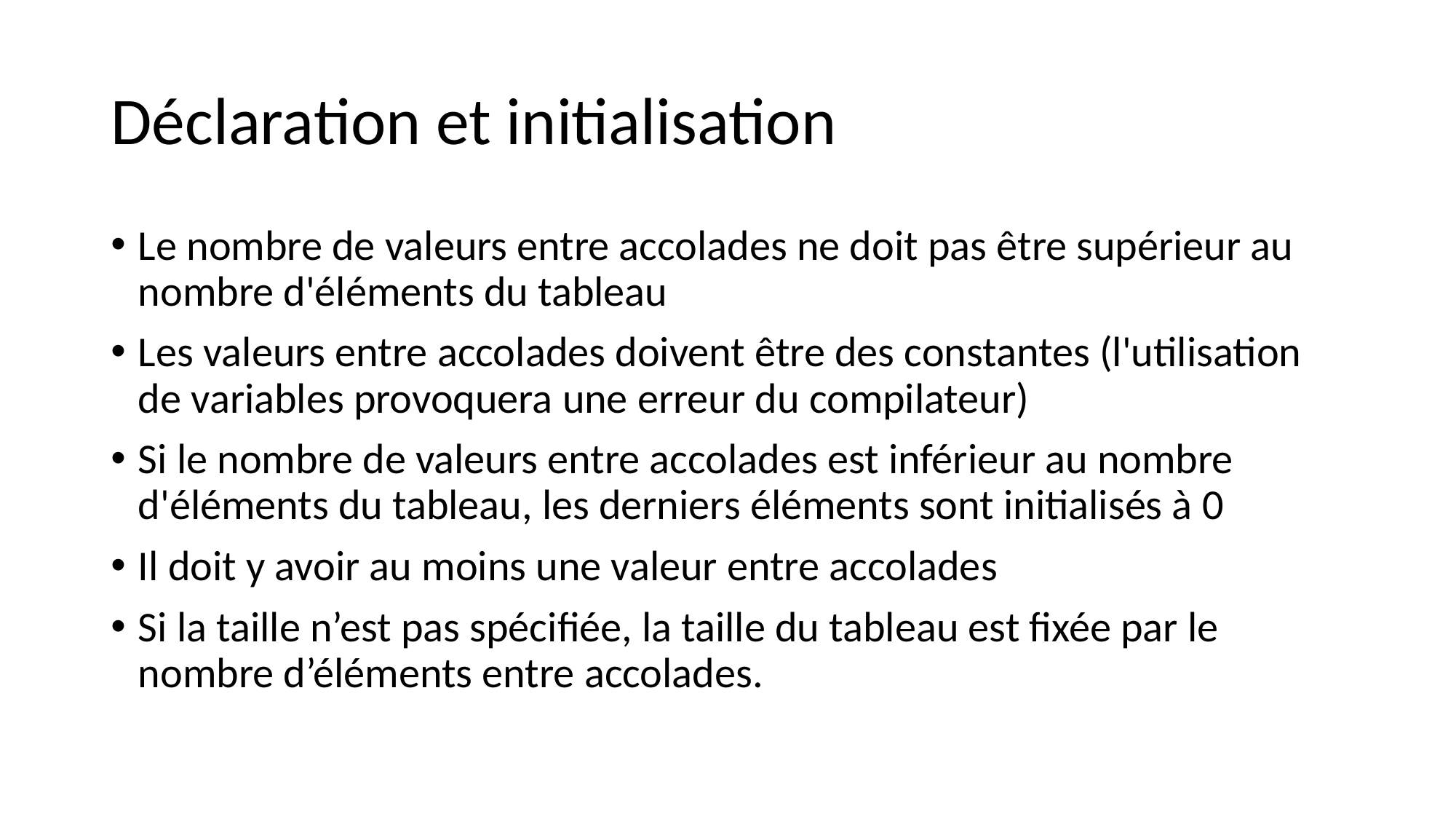

# Déclaration et initialisation
Le nombre de valeurs entre accolades ne doit pas être supérieur au nombre d'éléments du tableau
Les valeurs entre accolades doivent être des constantes (l'utilisation de variables provoquera une erreur du compilateur)
Si le nombre de valeurs entre accolades est inférieur au nombre d'éléments du tableau, les derniers éléments sont initialisés à 0
Il doit y avoir au moins une valeur entre accolades
Si la taille n’est pas spécifiée, la taille du tableau est fixée par le nombre d’éléments entre accolades.